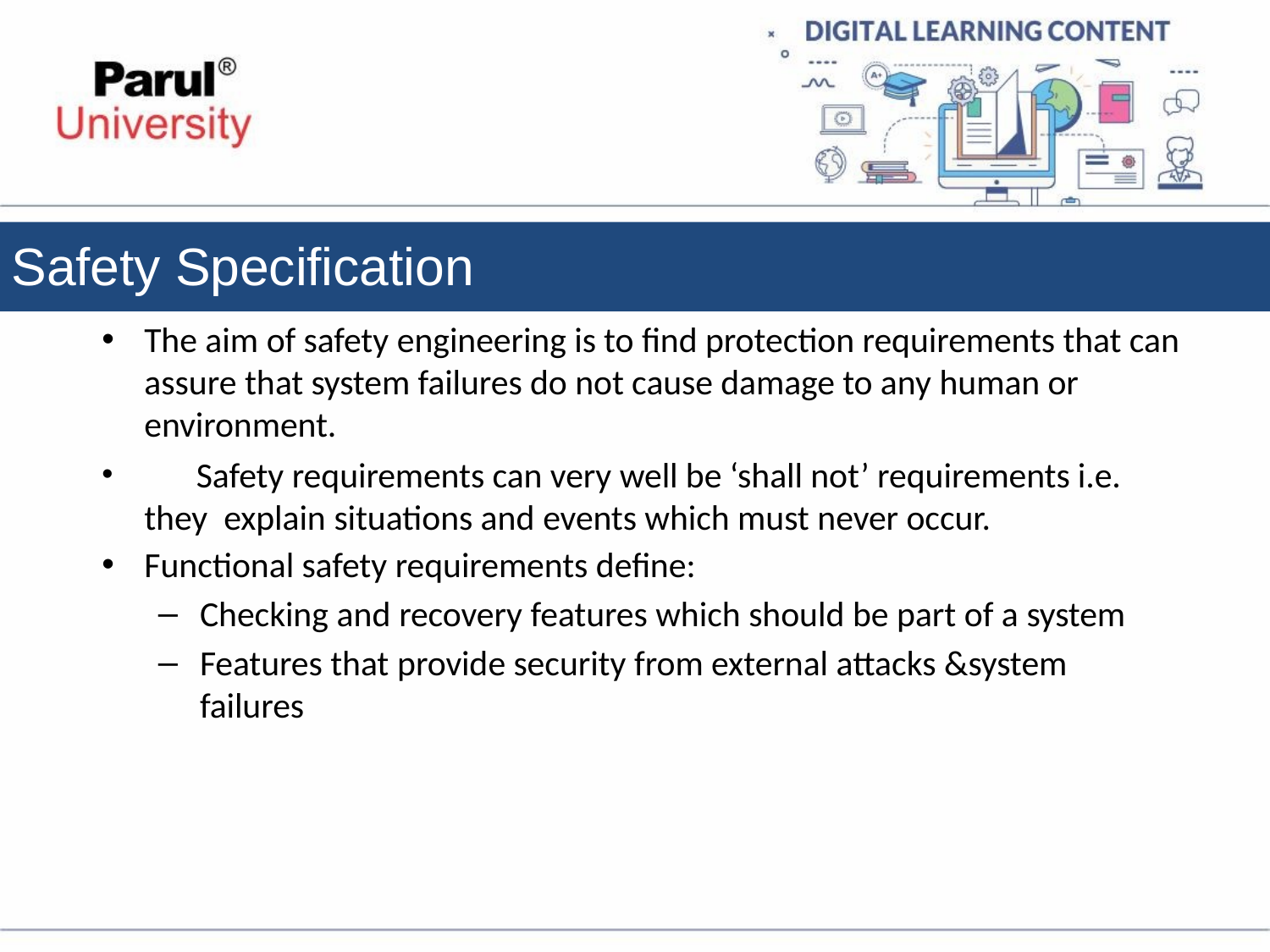

# Safety Specification
The aim of safety engineering is to find protection requirements that can  assure that system failures do not cause damage to any human or  environment.
	Safety requirements can very well be ‘shall not’ requirements i.e. they  explain situations and events which must never occur.
Functional safety requirements define:
Checking and recovery features which should be part of a system
Features that provide security from external attacks &system failures